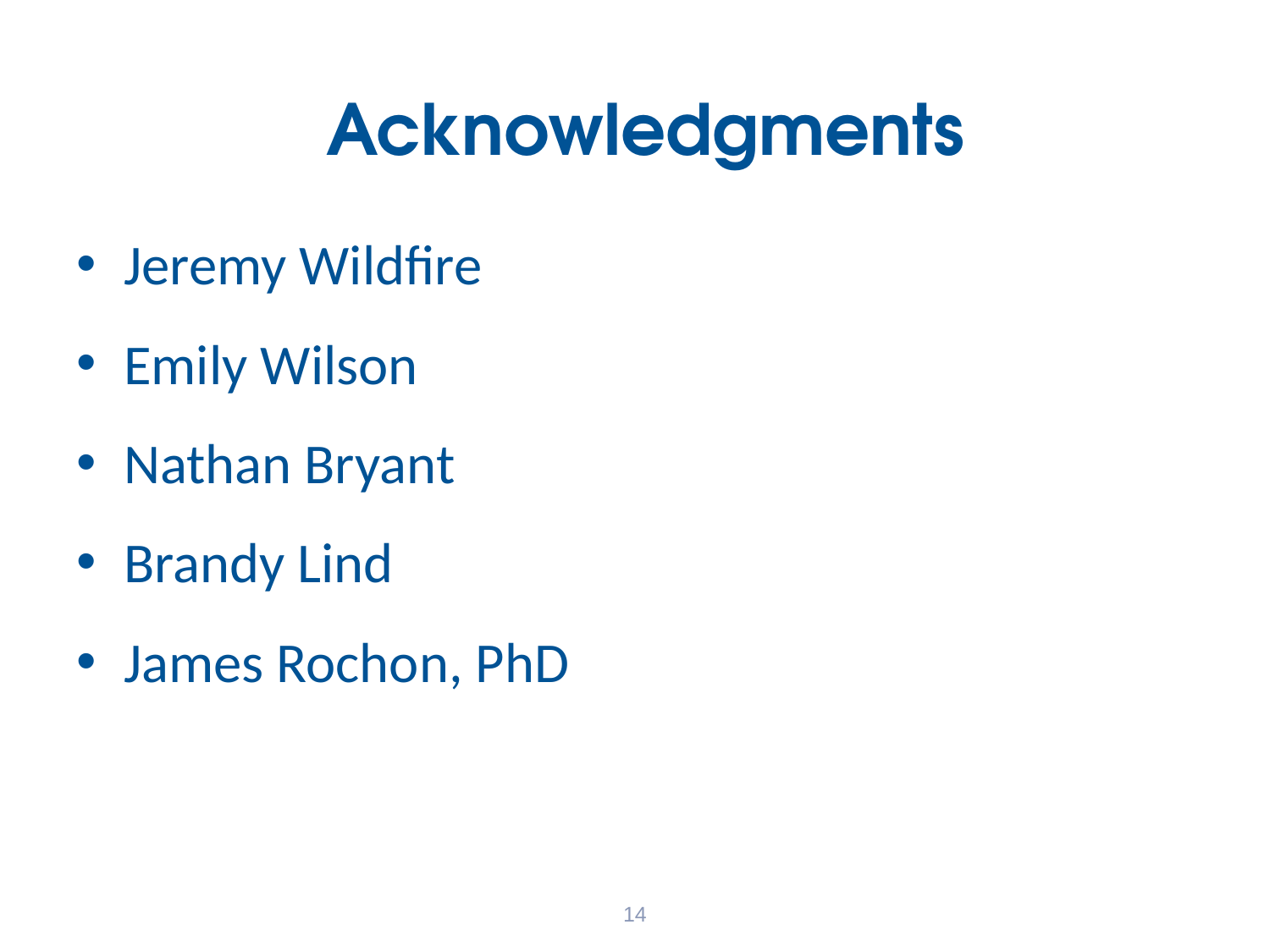

# Acknowledgments
Jeremy Wildfire
Emily Wilson
Nathan Bryant
Brandy Lind
James Rochon, PhD
14